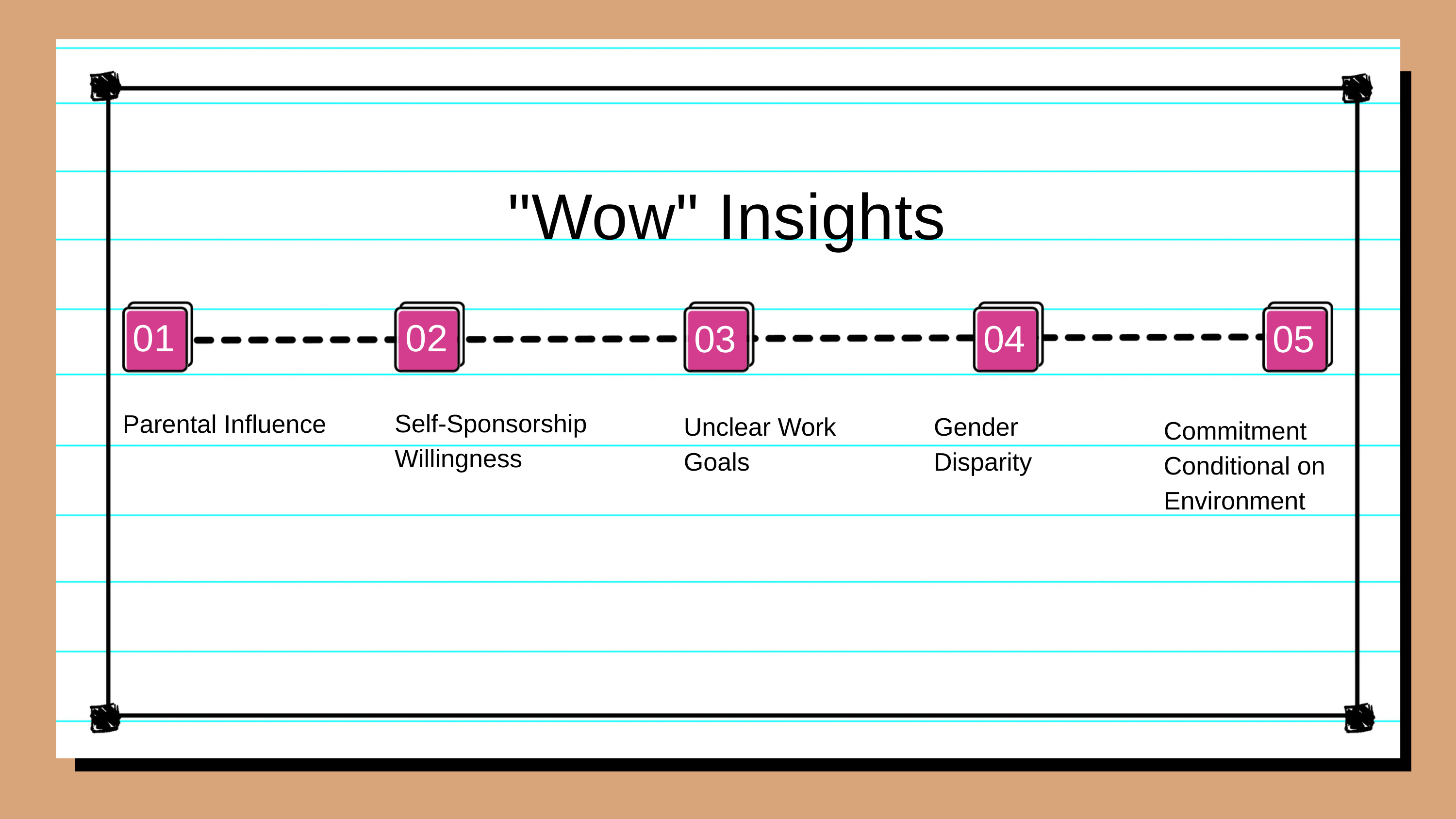

"Wow" Insights
01
02
03
04
05
Parental Influence
Self-Sponsorship Willingness
Unclear Work Goals
Gender Disparity
Commitment Conditional on Environment